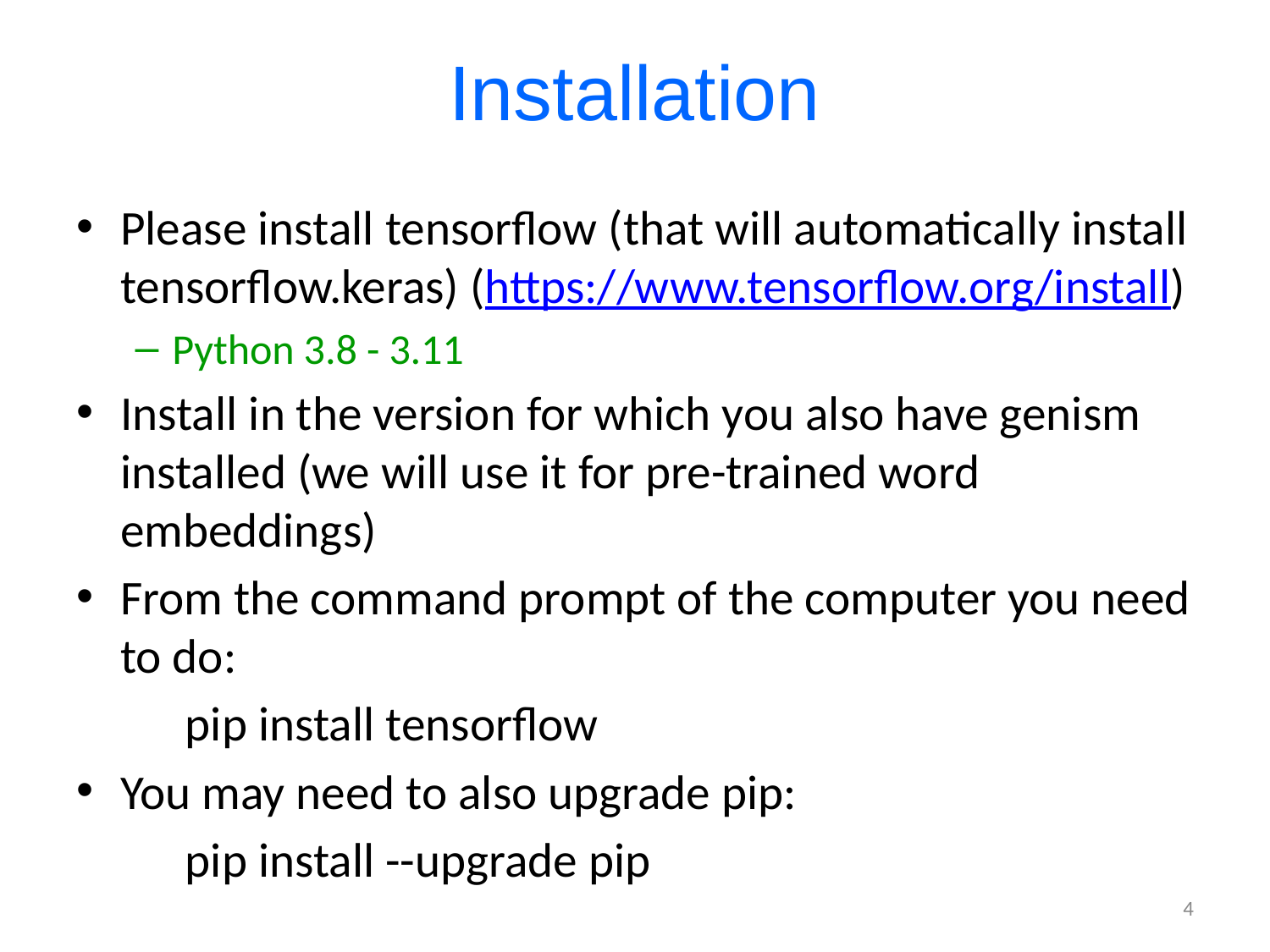

# Installation
Please install tensorflow (that will automatically install tensorflow.keras) (https://www.tensorflow.org/install)
Python 3.8 - 3.11
Install in the version for which you also have genism installed (we will use it for pre-trained word embeddings)
From the command prompt of the computer you need to do:
	pip install tensorflow
You may need to also upgrade pip:
	pip install --upgrade pip

4